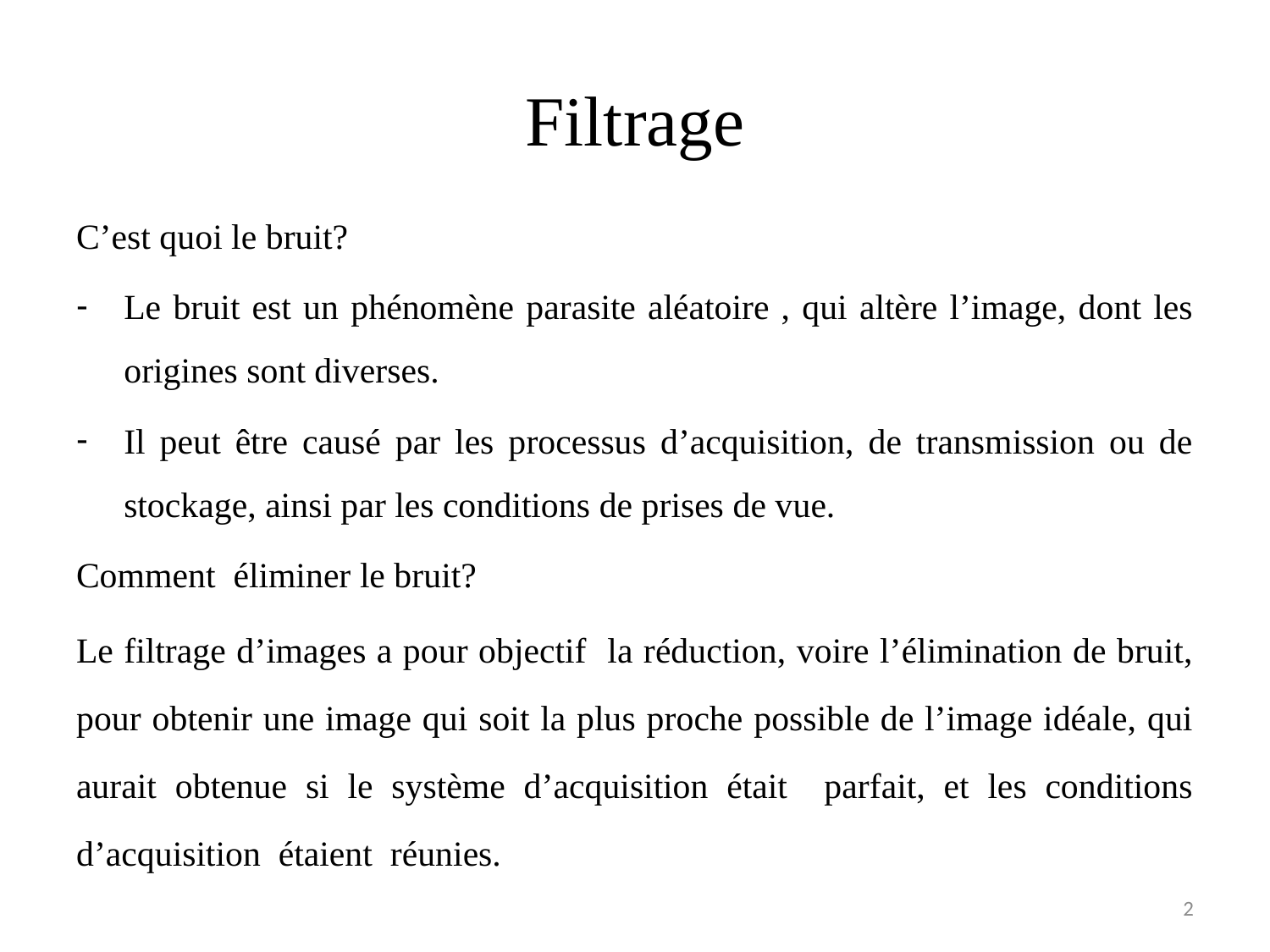

# Filtrage
C’est quoi le bruit?
Le bruit est un phénomène parasite aléatoire , qui altère l’image, dont les origines sont diverses.
Il peut être causé par les processus d’acquisition, de transmission ou de stockage, ainsi par les conditions de prises de vue.
Comment  éliminer le bruit?
Le filtrage d’images a pour objectif  la réduction, voire l’élimination de bruit, pour obtenir une image qui soit la plus proche possible de l’image idéale, qui aurait obtenue si le système d’acquisition était  parfait, et les conditions d’acquisition  étaient  réunies.

2